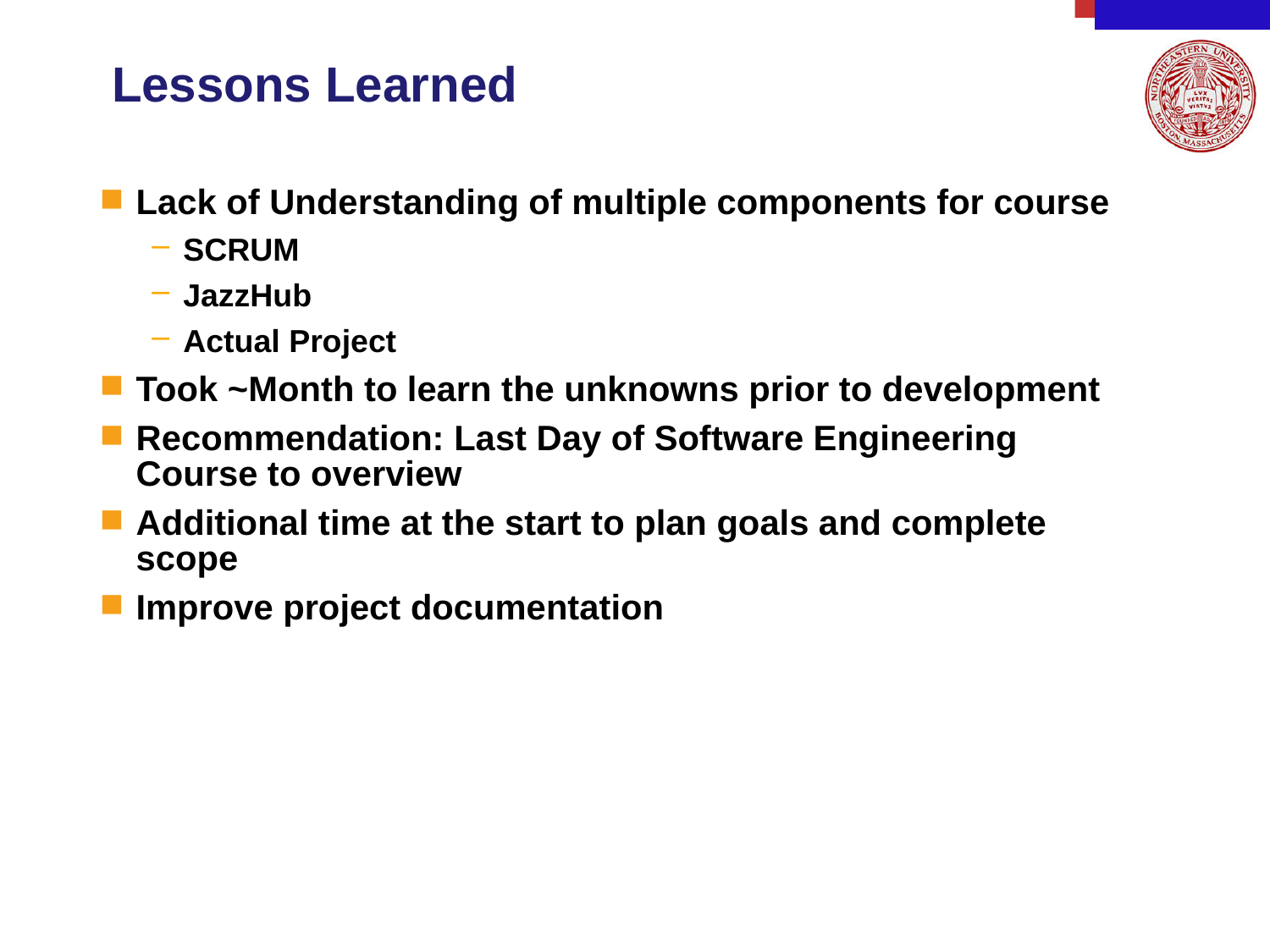

# Lessons Learned
Lack of Understanding of multiple components for course
SCRUM
JazzHub
Actual Project
Took ~Month to learn the unknowns prior to development
Recommendation: Last Day of Software Engineering Course to overview
Additional time at the start to plan goals and complete scope
Improve project documentation